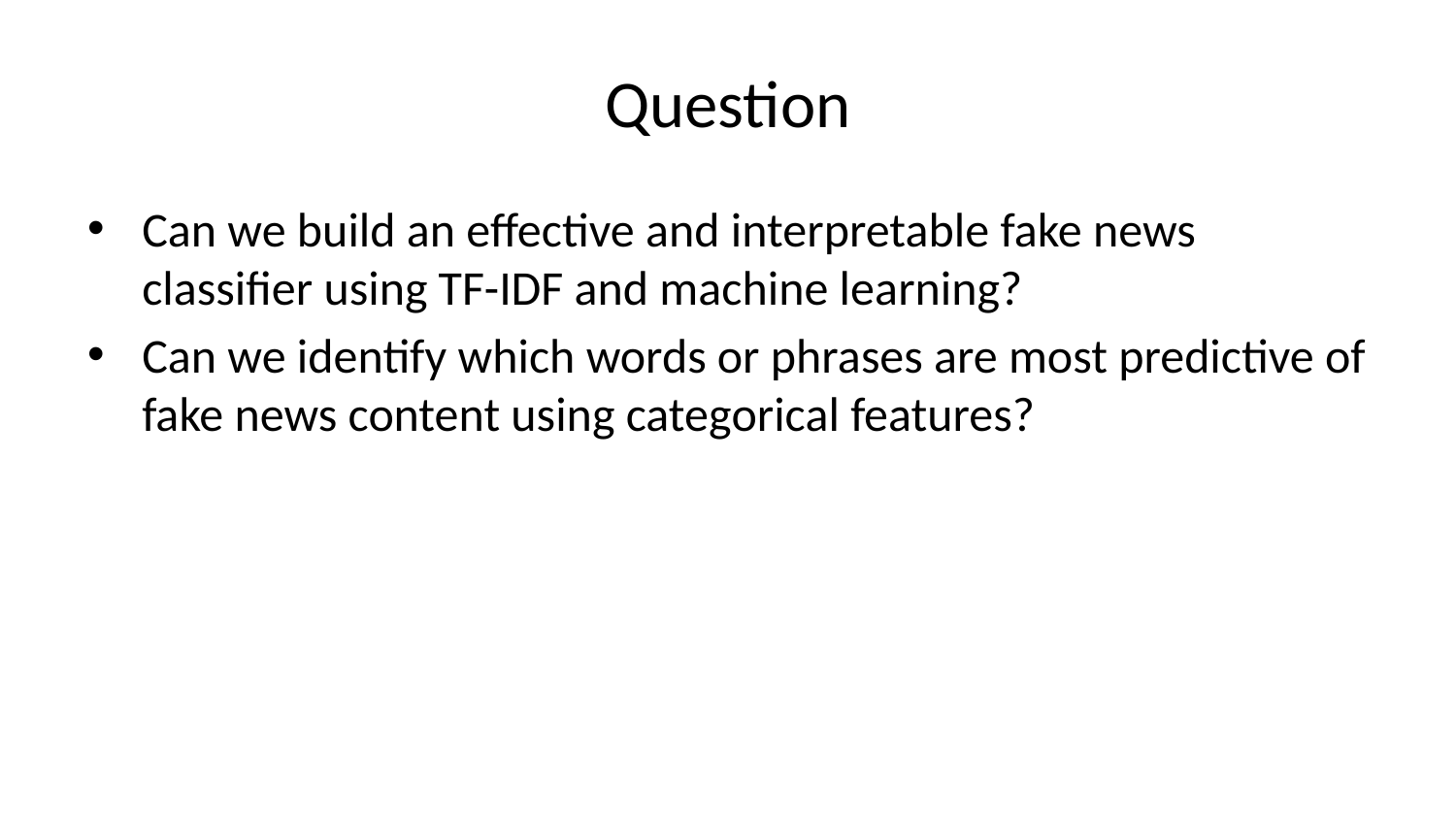

# Question
Can we build an effective and interpretable fake news classifier using TF-IDF and machine learning?
Can we identify which words or phrases are most predictive of fake news content using categorical features?